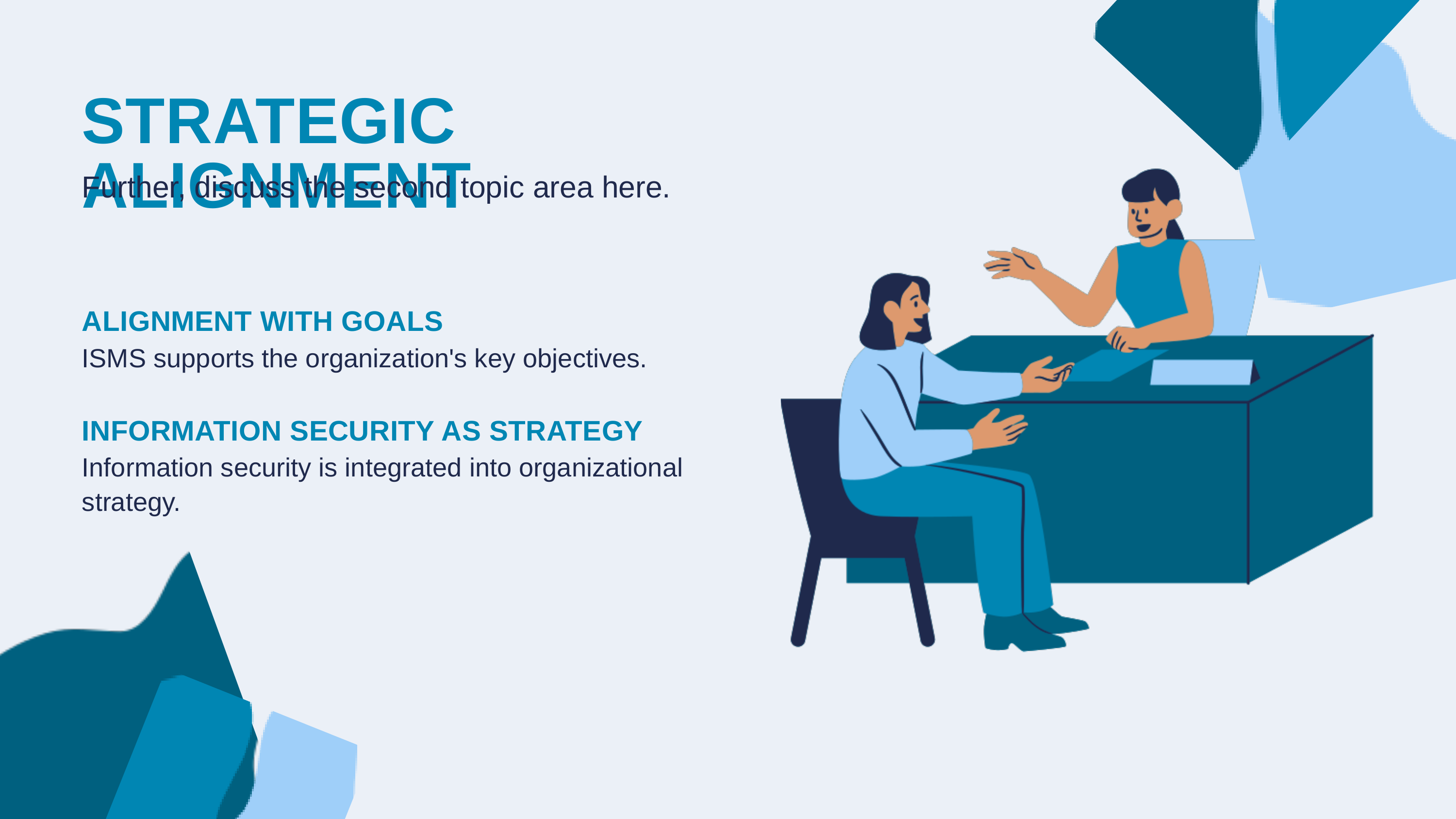

STRATEGIC ALIGNMENT
Further, discuss the second topic area here.

ALIGNMENT WITH GOALS
ISMS supports the organization's key objectives.
INFORMATION SECURITY AS STRATEGY
Information security is integrated into organizational strategy.